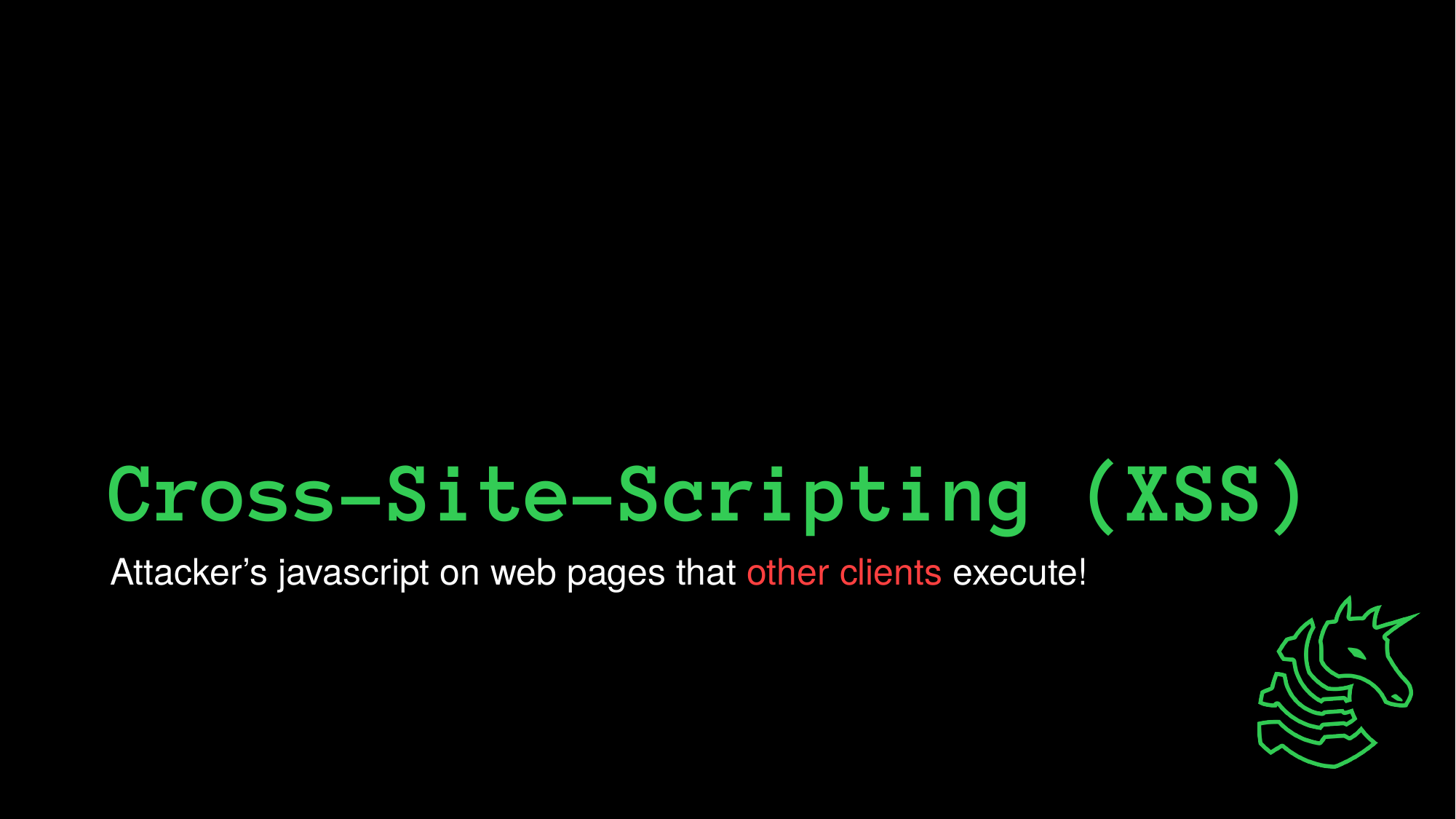

# Cross-Site-Scripting (XSS)
Attacker’s javascript on web pages that other clients execute!